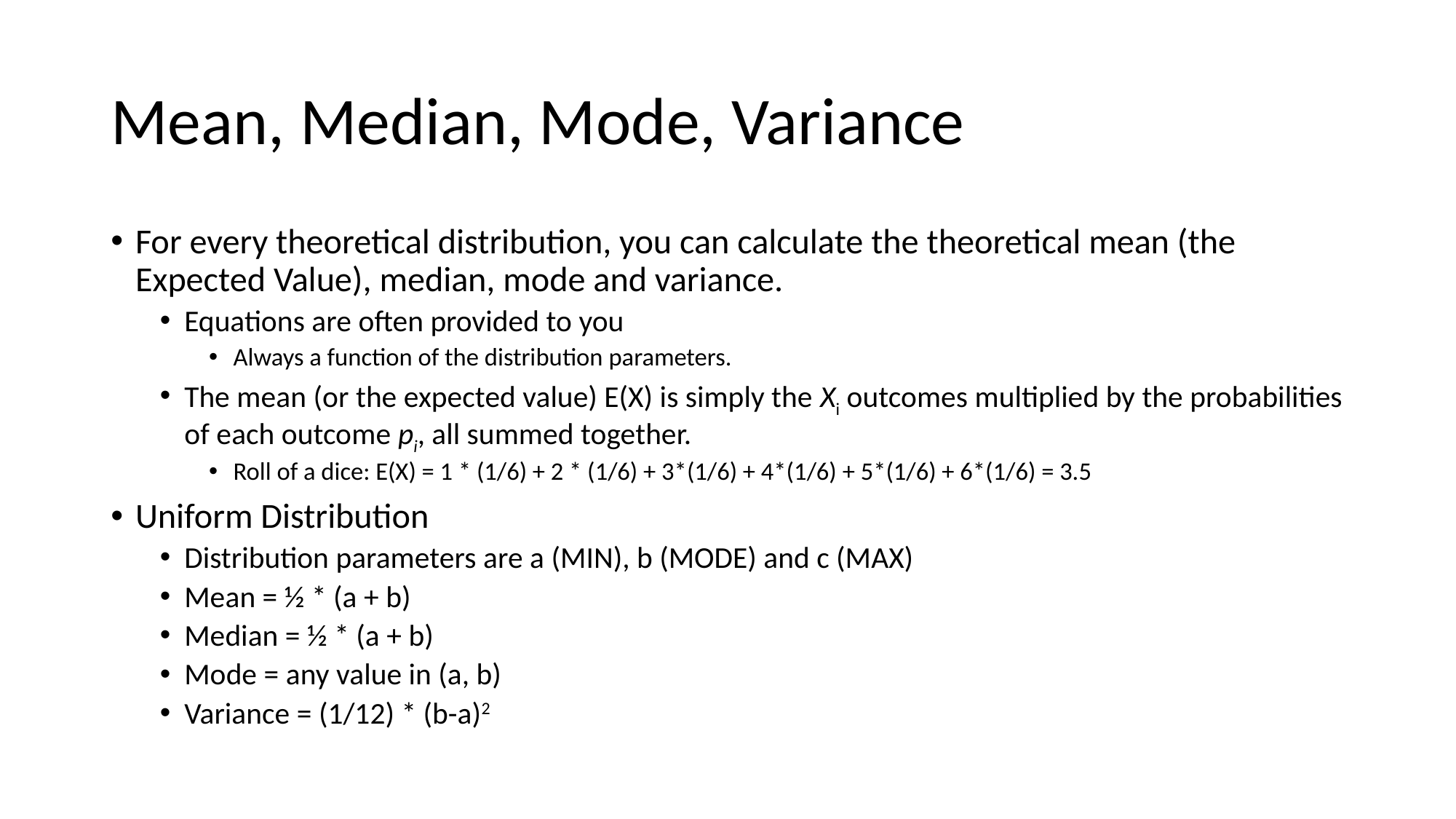

# Mean, Median, Mode, Variance
For every theoretical distribution, you can calculate the theoretical mean (the Expected Value), median, mode and variance.
Equations are often provided to you
Always a function of the distribution parameters.
The mean (or the expected value) E(X) is simply the Xi outcomes multiplied by the probabilities of each outcome pi, all summed together.
Roll of a dice: E(X) = 1 * (1/6) + 2 * (1/6) + 3*(1/6) + 4*(1/6) + 5*(1/6) + 6*(1/6) = 3.5
Uniform Distribution
Distribution parameters are a (MIN), b (MODE) and c (MAX)
Mean = ½ * (a + b)
Median = ½ * (a + b)
Mode = any value in (a, b)
Variance = (1/12) * (b-a)2